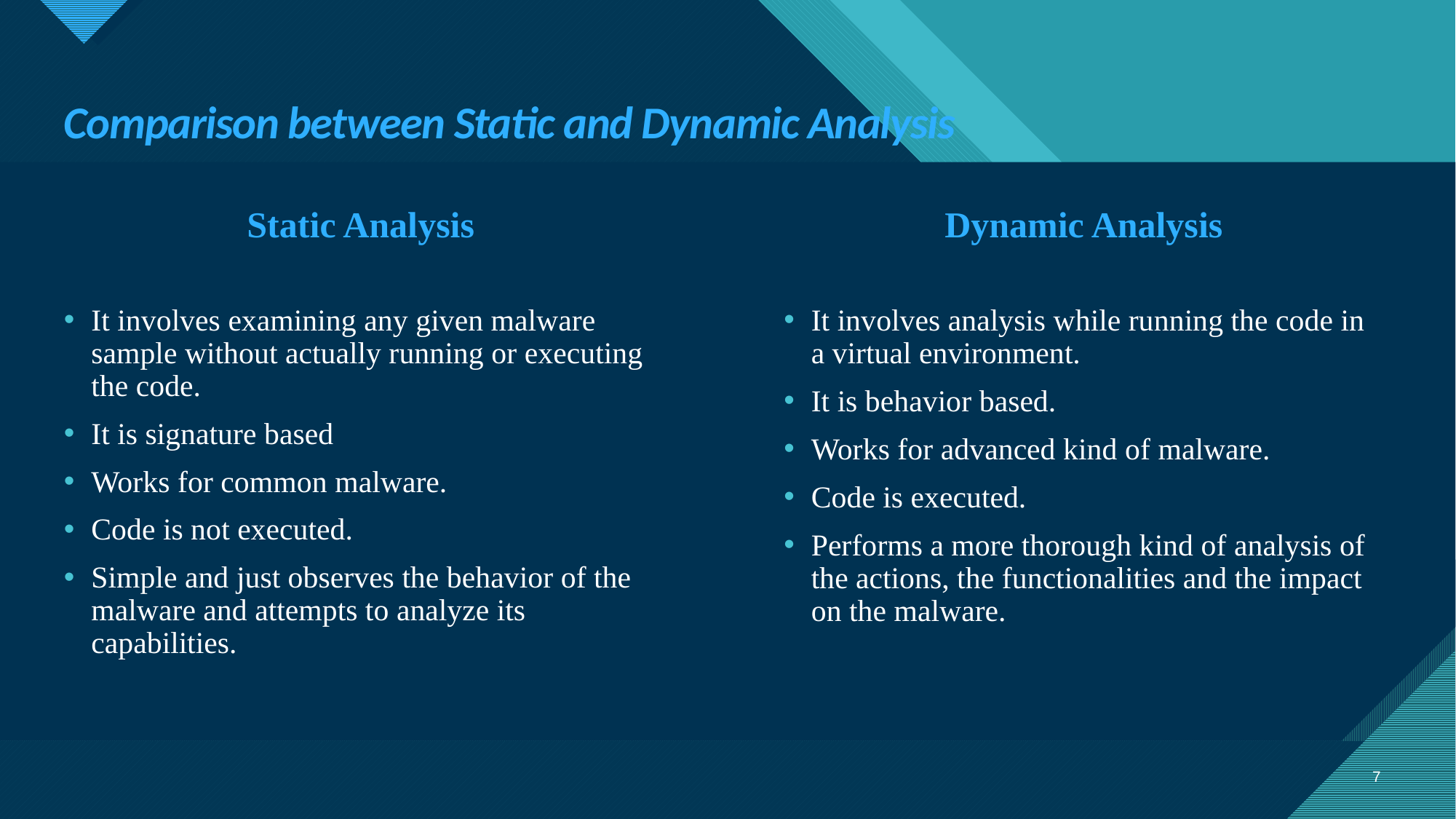

# Comparison between Static and Dynamic Analysis
Static Analysis
Dynamic Analysis
It involves examining any given malware sample without actually running or executing the code.
It is signature based
Works for common malware.
Code is not executed.
Simple and just observes the behavior of the malware and attempts to analyze its capabilities.

It involves analysis while running the code in a virtual environment.
It is behavior based.
Works for advanced kind of malware.
Code is executed.
Performs a more thorough kind of analysis of the actions, the functionalities and the impact on the malware.
7